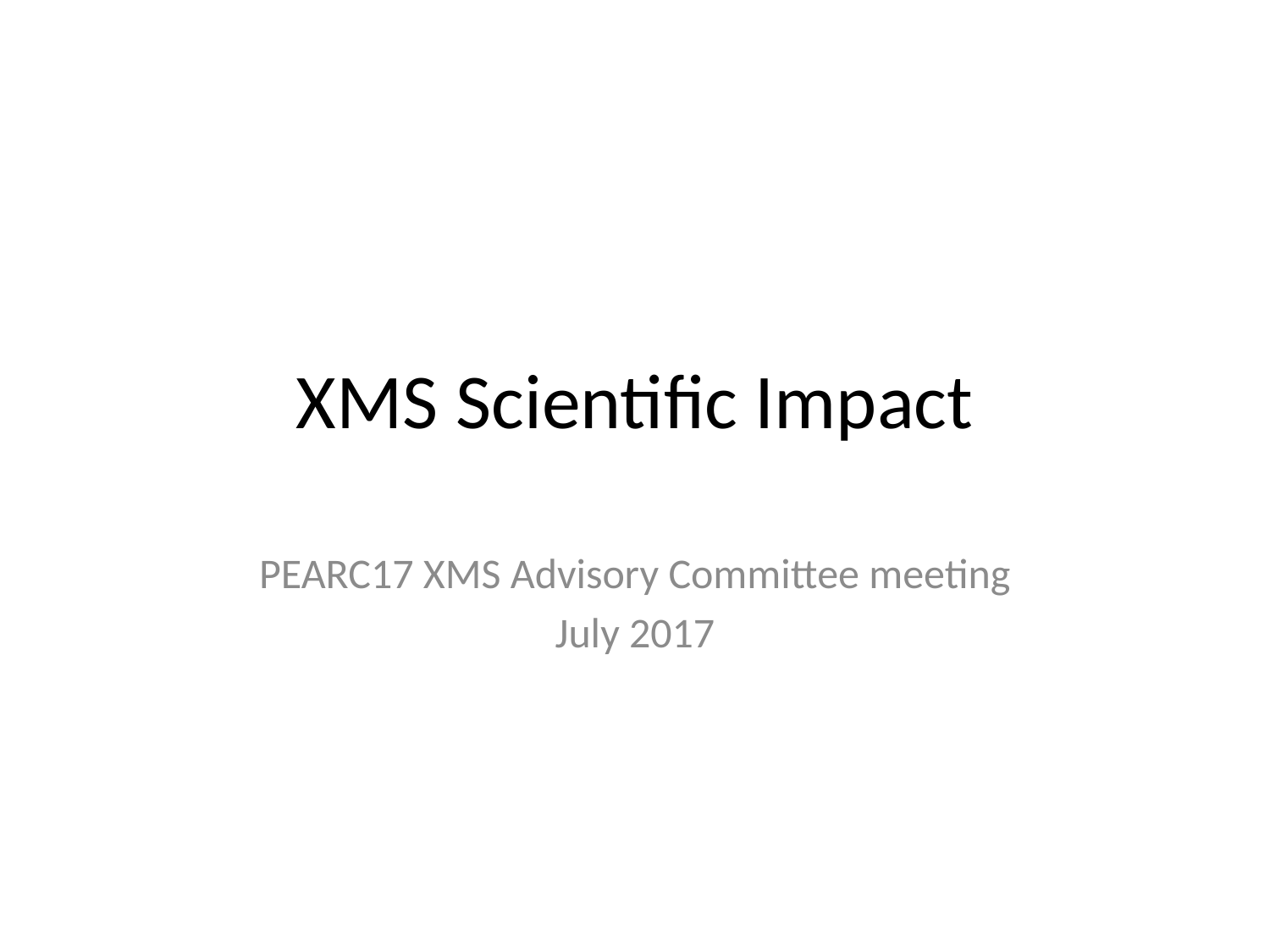

# XMS Scientific Impact
PEARC17 XMS Advisory Committee meeting
July 2017